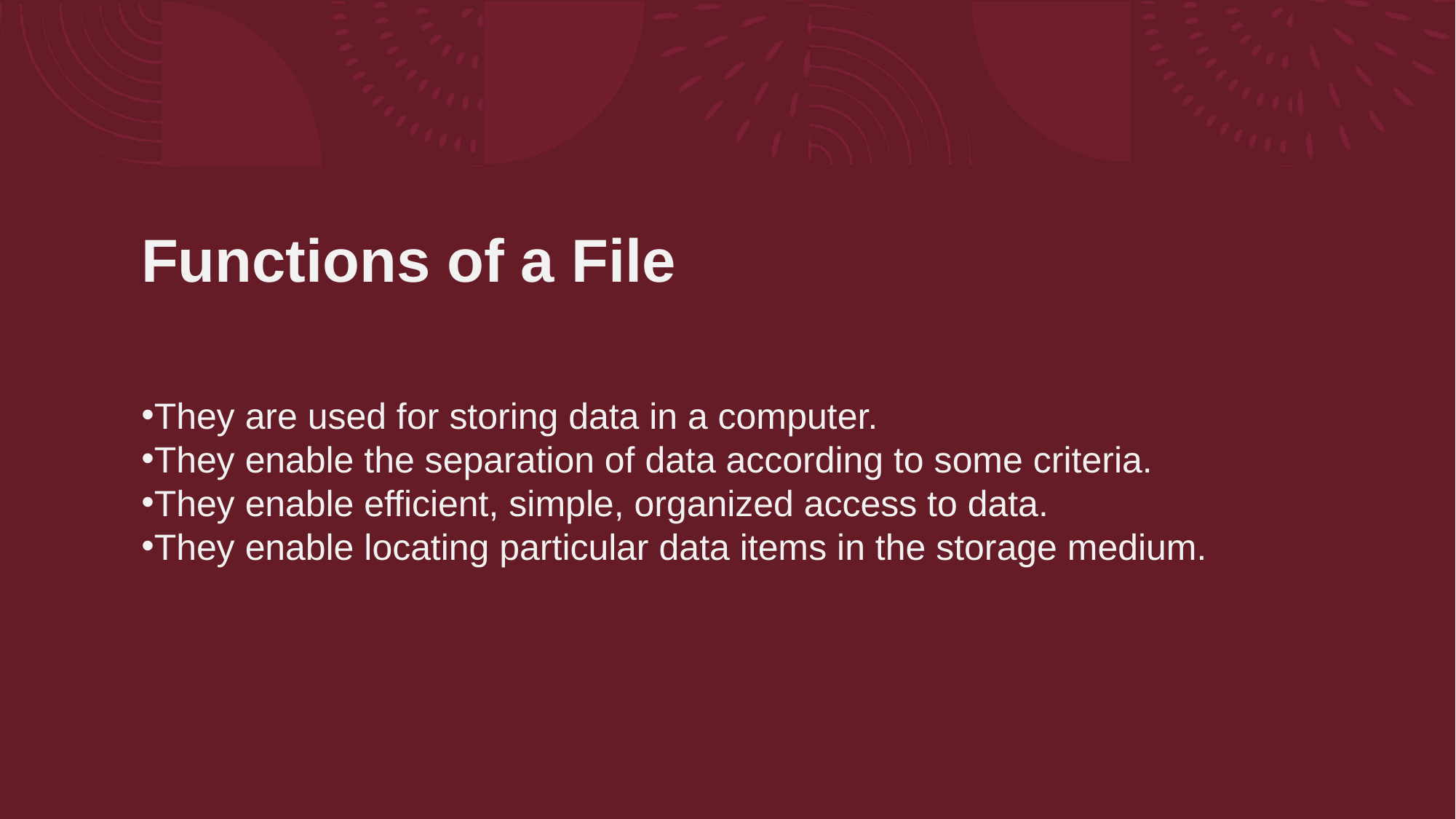

Functions of a File

They are used for storing data in a computer.
They enable the separation of data according to some criteria.
They enable efficient, simple, organized access to data.
They enable locating particular data items in the storage medium.